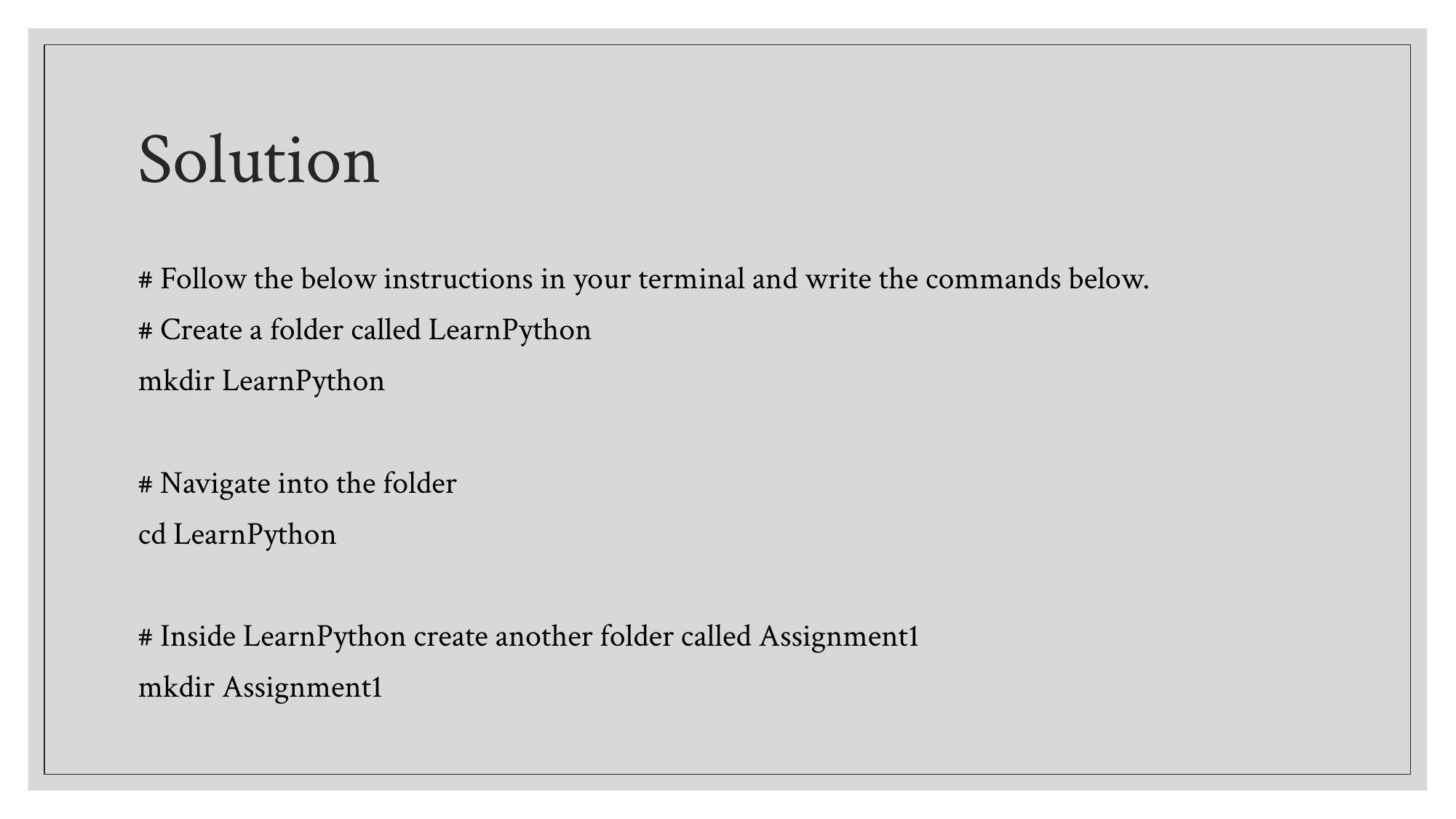

# Solution
# Follow the below instructions in your terminal and write the commands below.
# Create a folder called LearnPython
mkdir LearnPython

# Navigate into the folder
cd LearnPython

# Inside LearnPython create another folder called Assignment1
mkdir Assignment1